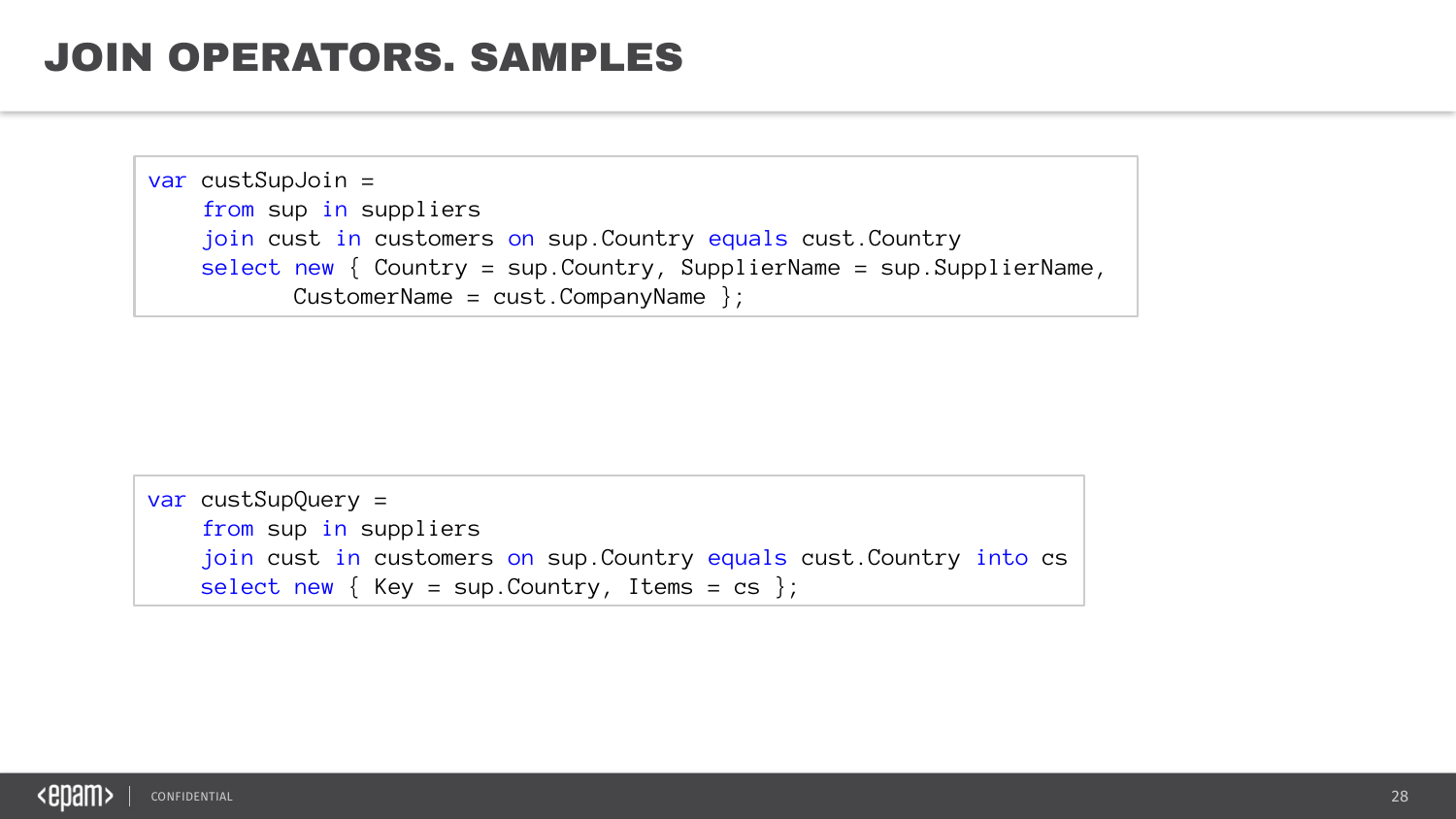

Join Operators. Samples
var custSupJoin =
    from sup in suppliers
    join cust in customers on sup.Country equals cust.Country
    select new { Country = sup.Country, SupplierName = sup.SupplierName,
	CustomerName = cust.CompanyName };
var custSupQuery =
    from sup in suppliers
    join cust in customers on sup.Country equals cust.Country into cs
    select new { Key = sup.Country, Items = cs };